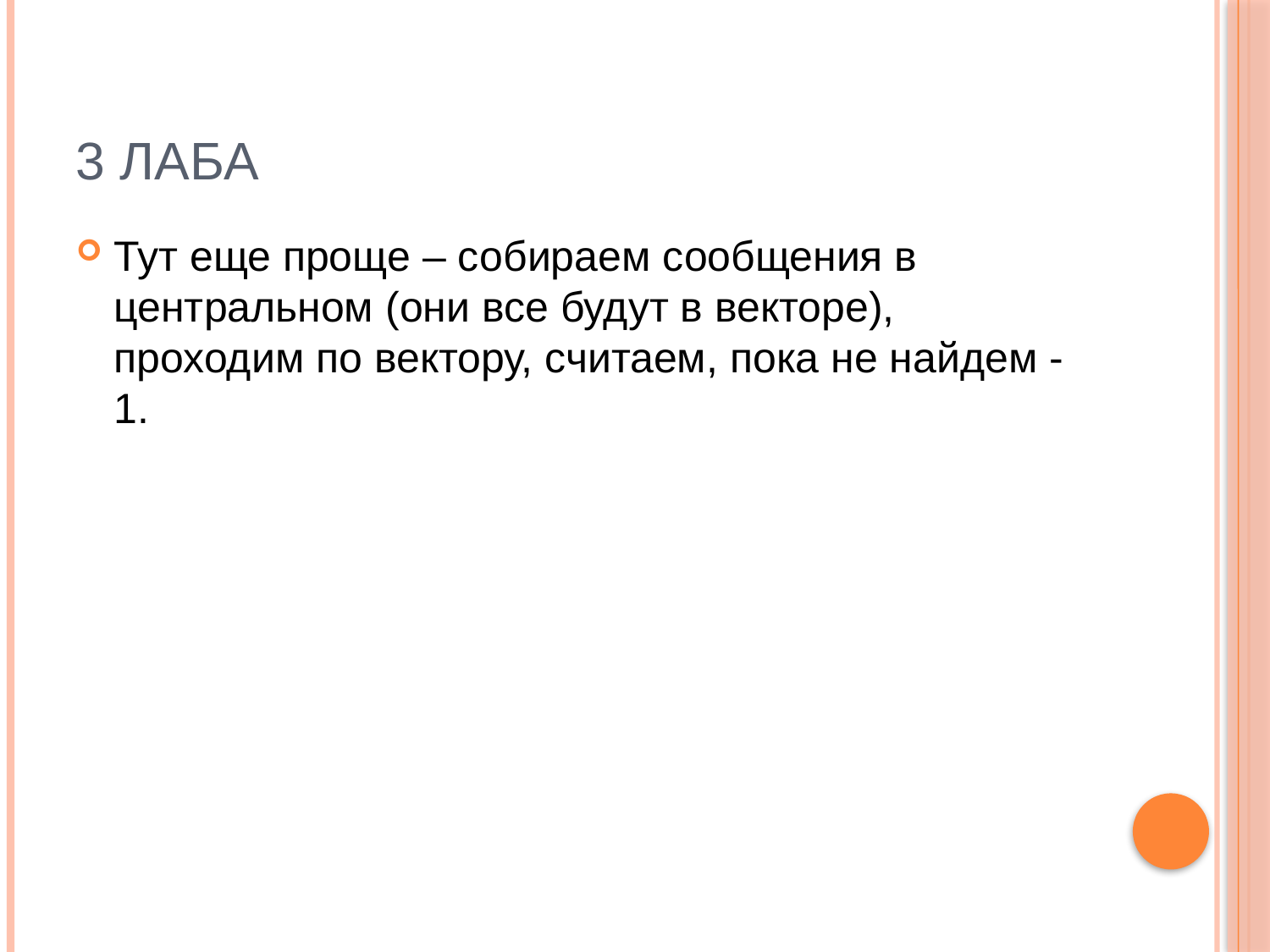

# 3 лаба
Тут еще проще – собираем сообщения в центральном (они все будут в векторе), проходим по вектору, считаем, пока не найдем -1.